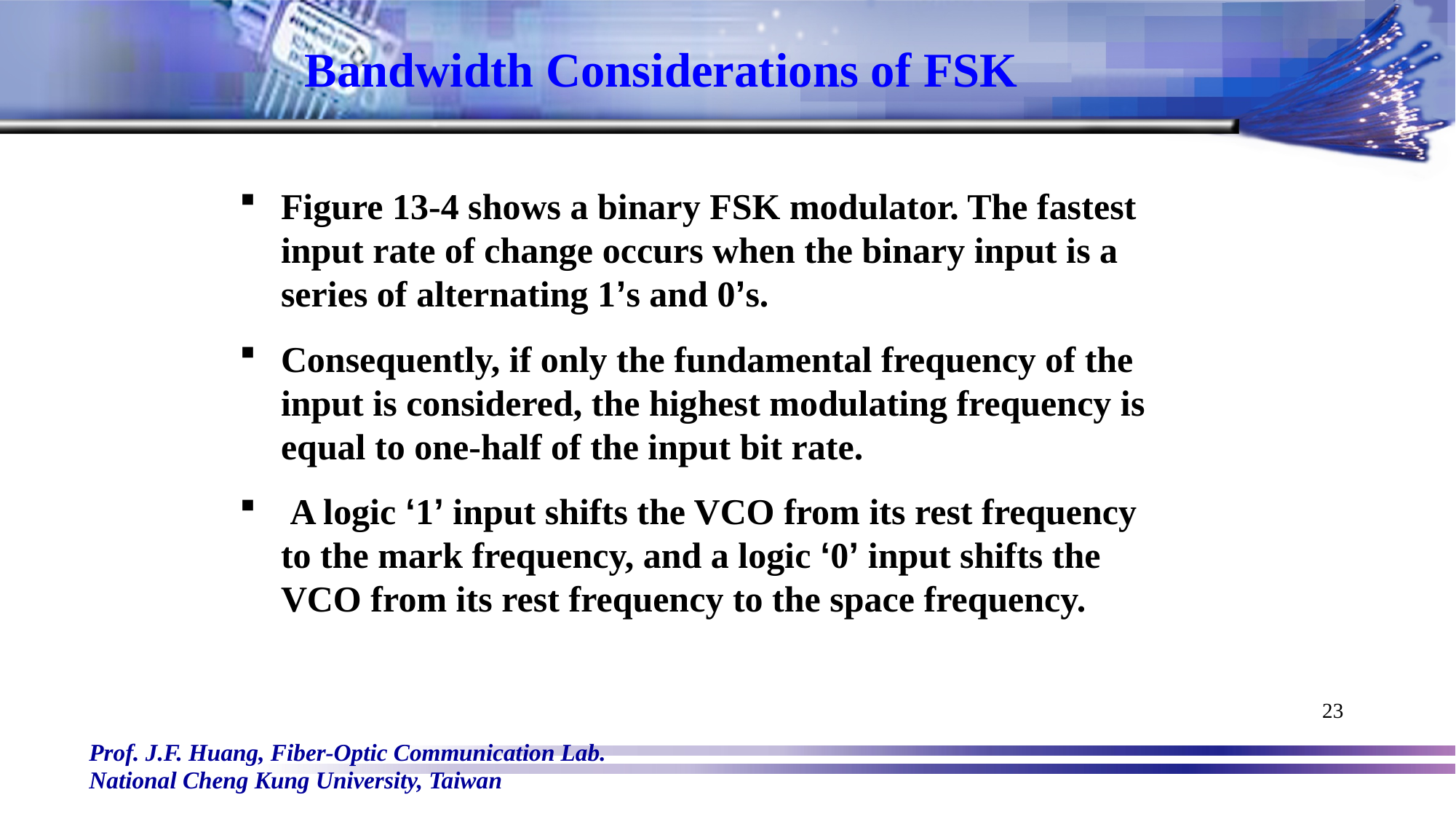

# Bandwidth Considerations of FSK
Figure 13-4 shows a binary FSK modulator. The fastest input rate of change occurs when the binary input is a series of alternating 1’s and 0’s.
Consequently, if only the fundamental frequency of the input is considered, the highest modulating frequency is equal to one-half of the input bit rate.
 A logic ‘1’ input shifts the VCO from its rest frequency to the mark frequency, and a logic ‘0’ input shifts the VCO from its rest frequency to the space frequency.

23